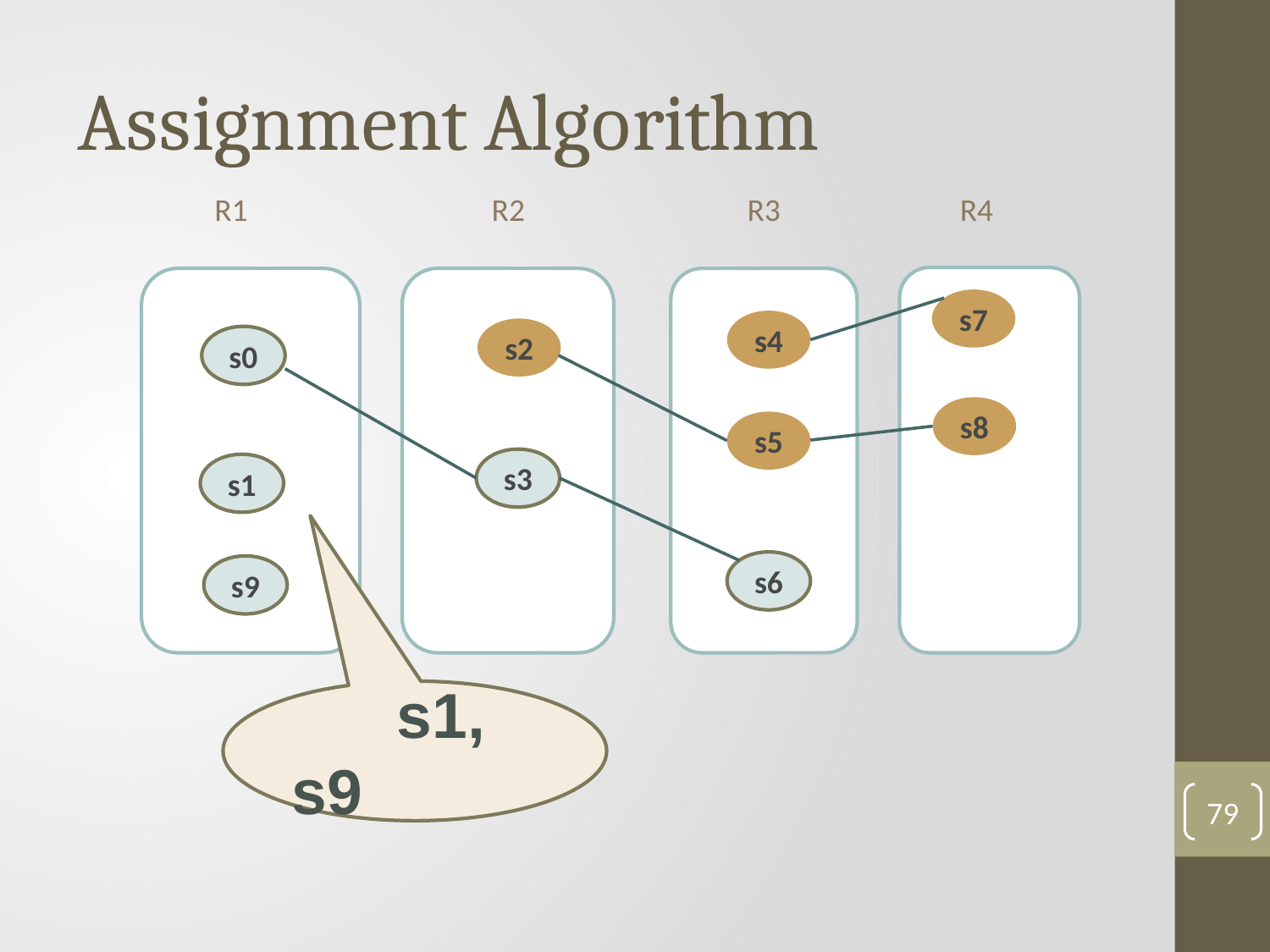

# Assignment Algorithm
R1                                  R2                               R3                         R4

s7
s4
s2
s0
s8
s5
s3
s1
s6
s9
      s1, s9
79